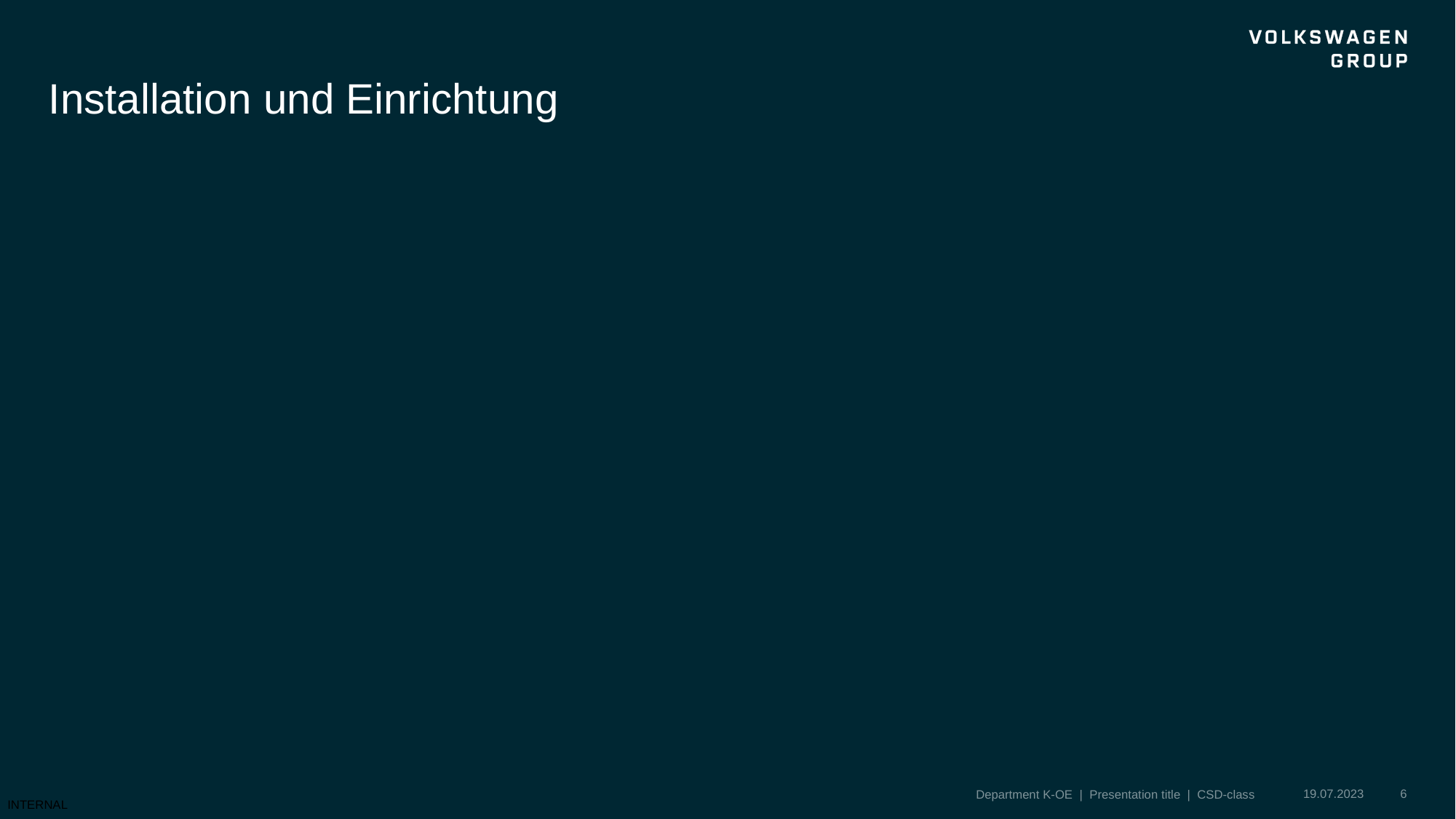

# Installation und Einrichtung

19.07.2023
6
Department K-OE  |  Presentation title  |  CSD-class